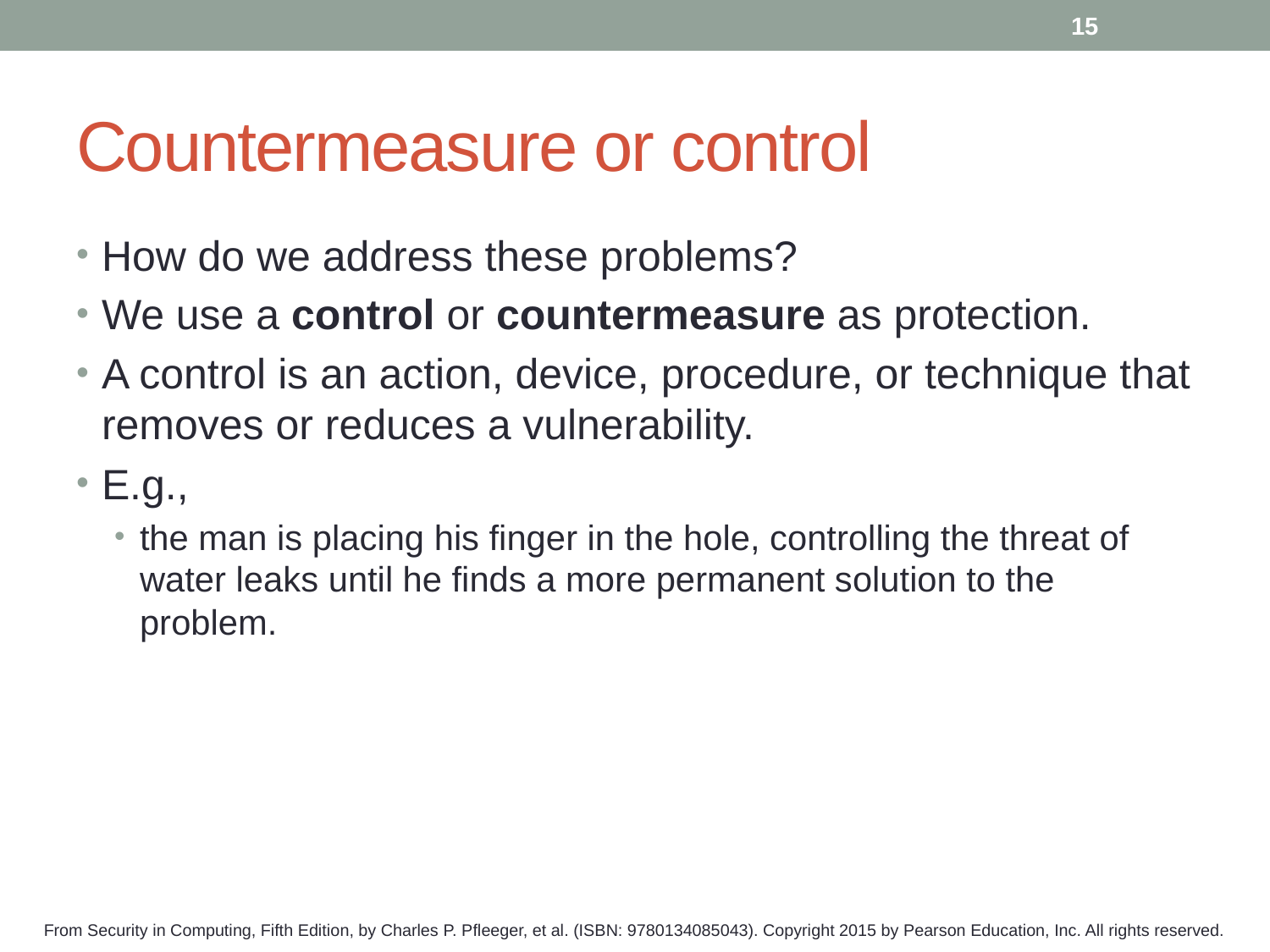

15
# Countermeasure or control
How do we address these problems?
We use a control or countermeasure as protection.
A control is an action, device, procedure, or technique that removes or reduces a vulnerability.
E.g.,
the man is placing his finger in the hole, controlling the threat of water leaks until he finds a more permanent solution to the problem.
From Security in Computing, Fifth Edition, by Charles P. Pfleeger, et al. (ISBN: 9780134085043). Copyright 2015 by Pearson Education, Inc. All rights reserved.